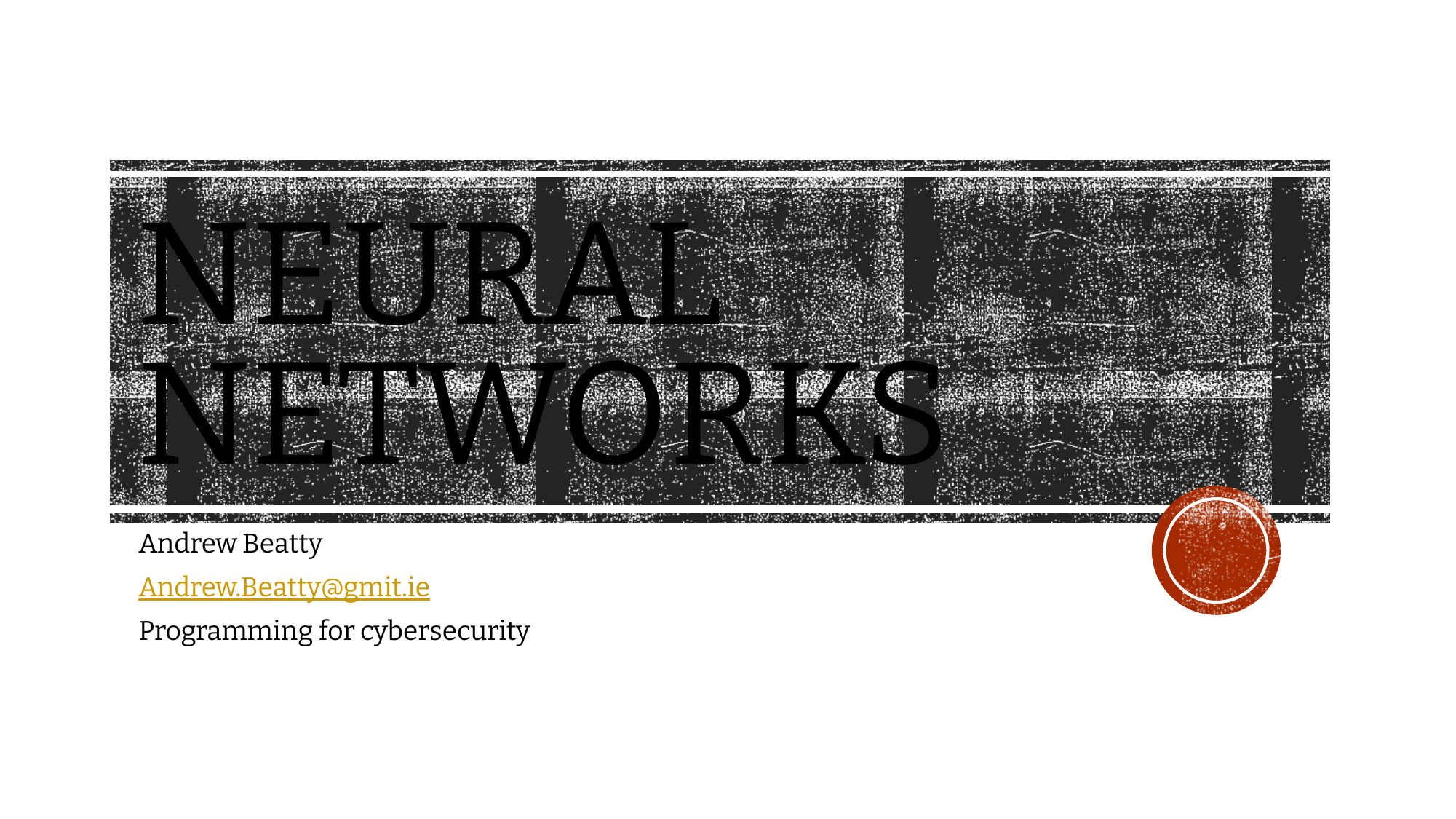

# Neural Networks
Andrew Beatty
Andrew.Beatty@gmit.ie
Programming for cybersecurity